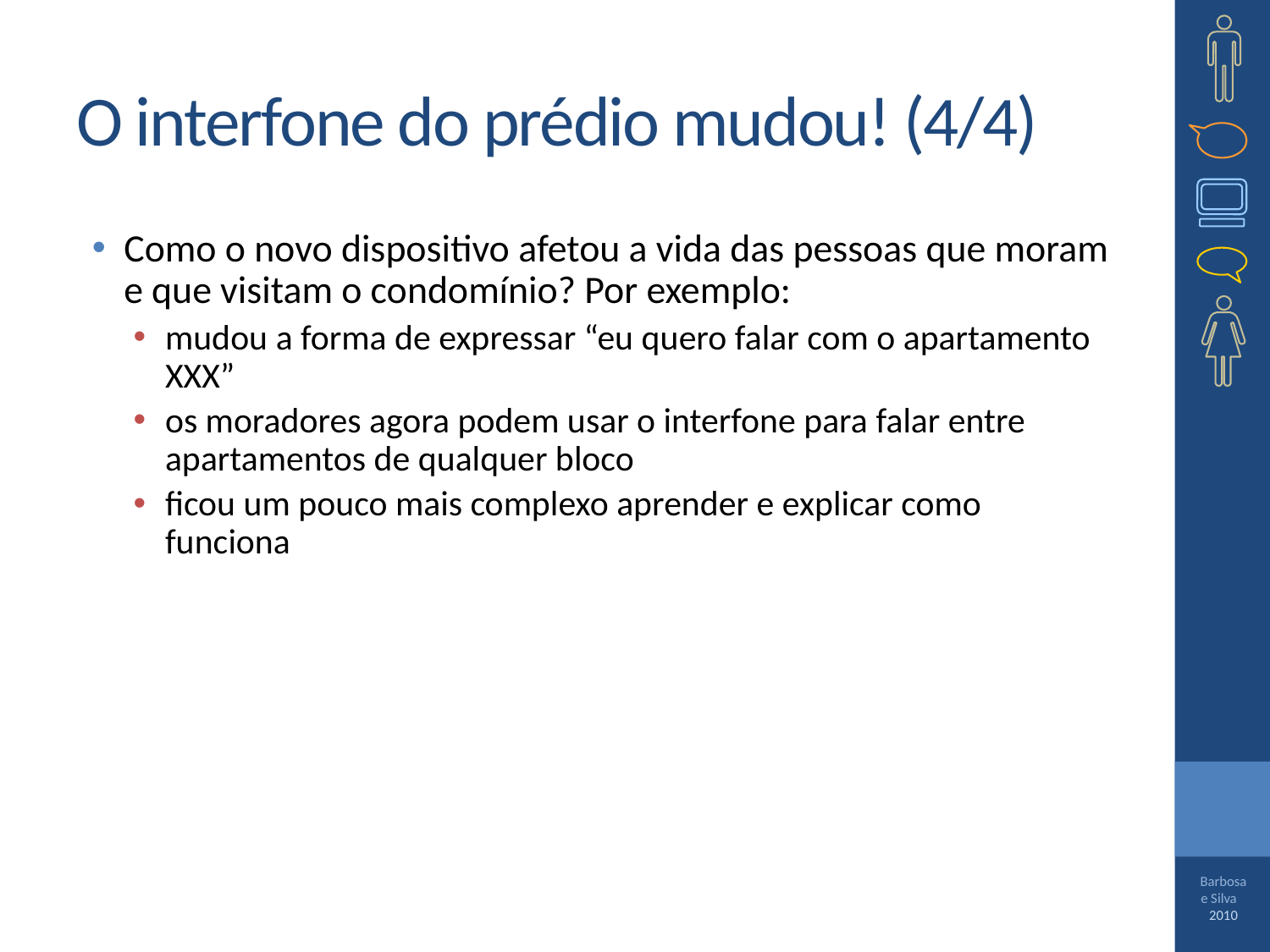

# O interfone do prédio mudou! (4/4)
Como o novo dispositivo afetou a vida das pessoas que moram e que visitam o condomínio? Por exemplo:
mudou a forma de expressar “eu quero falar com o apartamento XXX”
os moradores agora podem usar o interfone para falar entre apartamentos de qualquer bloco
ficou um pouco mais complexo aprender e explicar como funciona